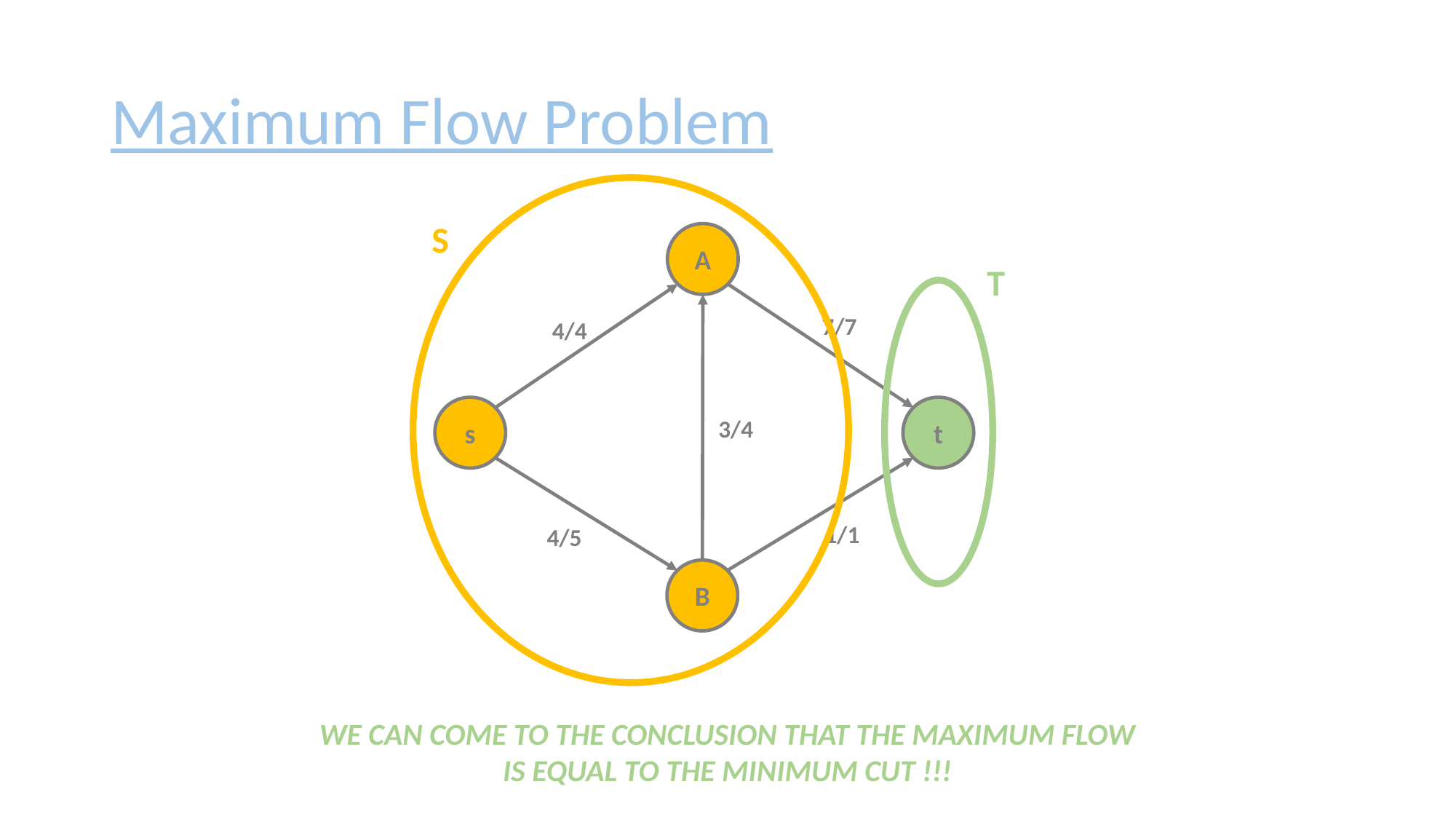

# Maximum Flow Problem

S
A
T

7/7
4/4
s
t
3/4
1/1
4/5
B
WE CAN COME TO THE CONCLUSION THAT THE MAXIMUM FLOW
IS EQUAL TO THE MINIMUM CUT !!!